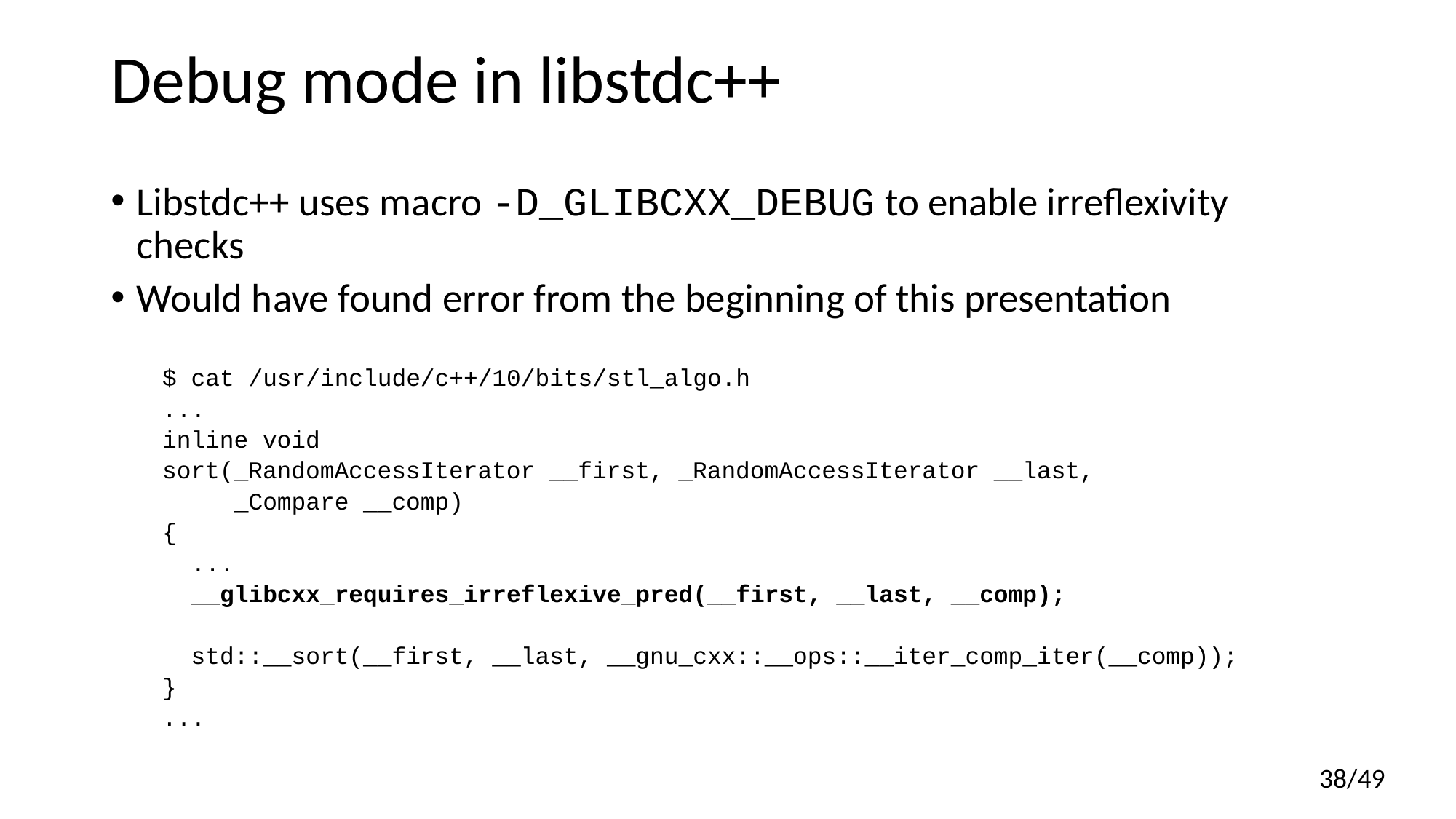

# Debug mode in libstdc++
Libstdc++ uses macro -D_GLIBCXX_DEBUG to enable irreflexivity checks
Would have found error from the beginning of this presentation

$ cat /usr/include/c++/10/bits/stl_algo.h
...
inline void
sort(_RandomAccessIterator __first, _RandomAccessIterator __last,
     _Compare __comp)
{
  ...
  __glibcxx_requires_irreflexive_pred(__first, __last, __comp);

  std::__sort(__first, __last, __gnu_cxx::__ops::__iter_comp_iter(__comp));
}
...